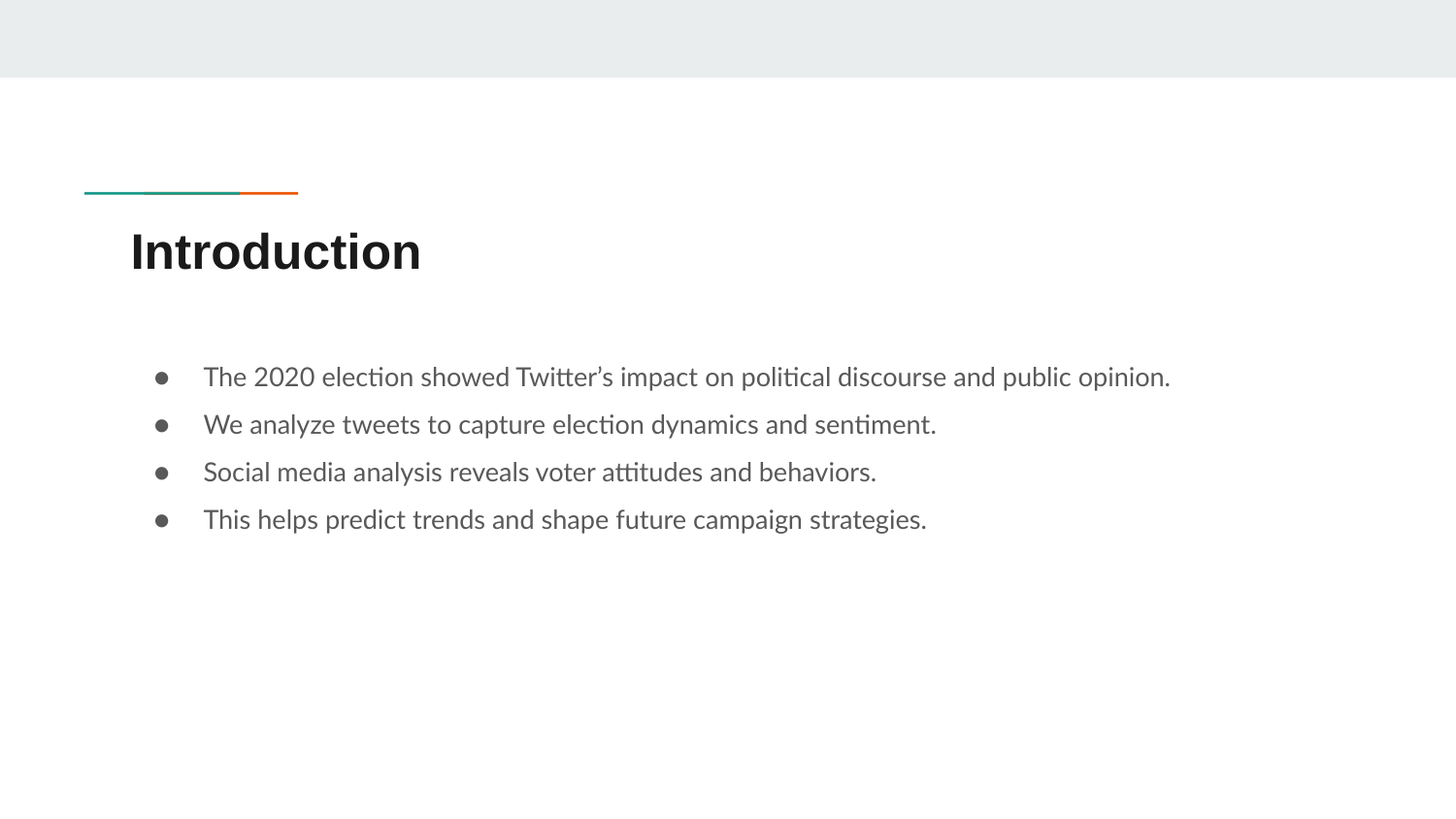

# Introduction
The 2020 election showed Twitter’s impact on political discourse and public opinion.
We analyze tweets to capture election dynamics and sentiment.
Social media analysis reveals voter attitudes and behaviors.
This helps predict trends and shape future campaign strategies.